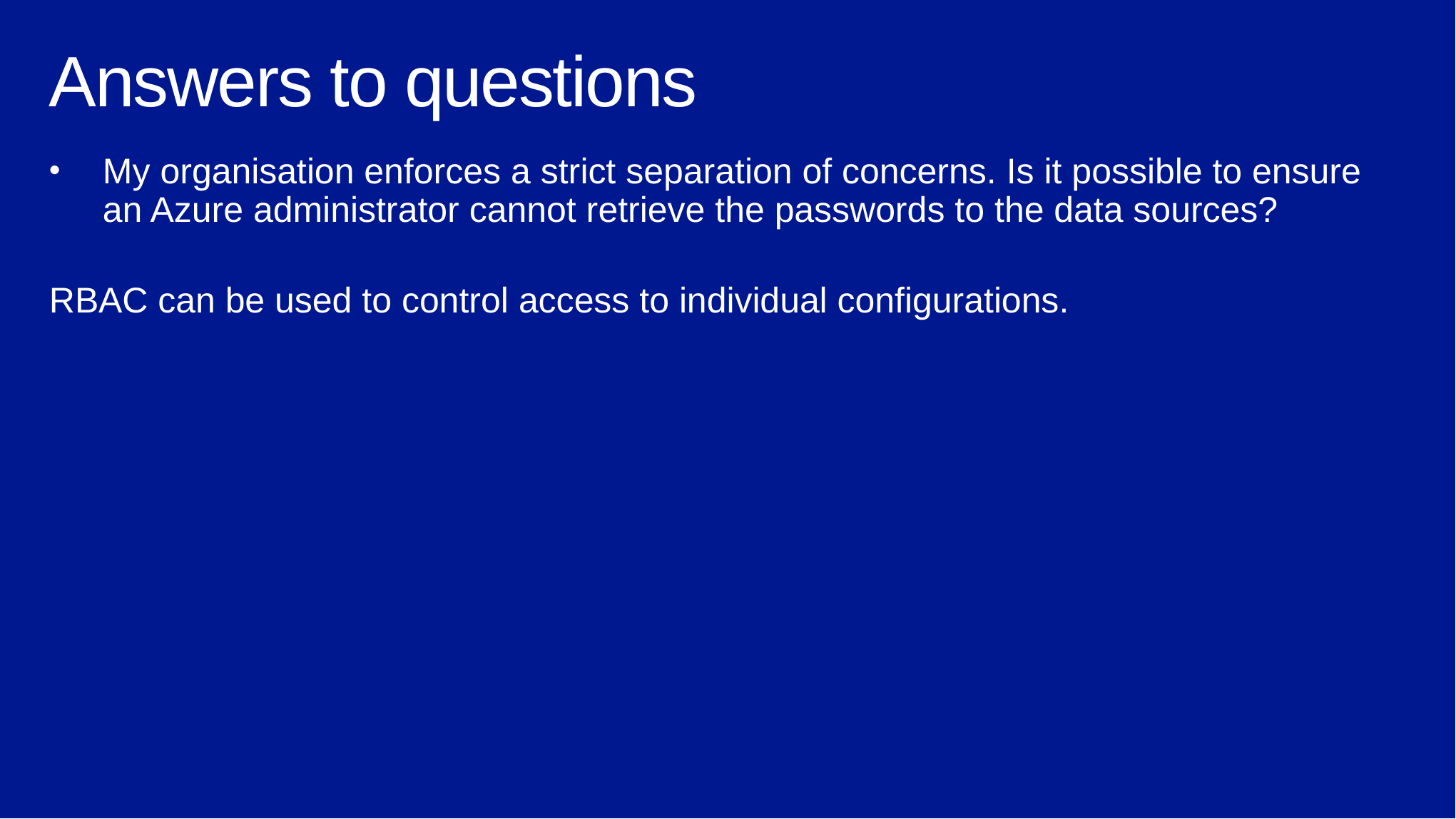

# Answers to questions
My organisation enforces a strict separation of concerns. Is it possible to ensure an Azure administrator cannot retrieve the passwords to the data sources?

RBAC can be used to control access to individual configurations.